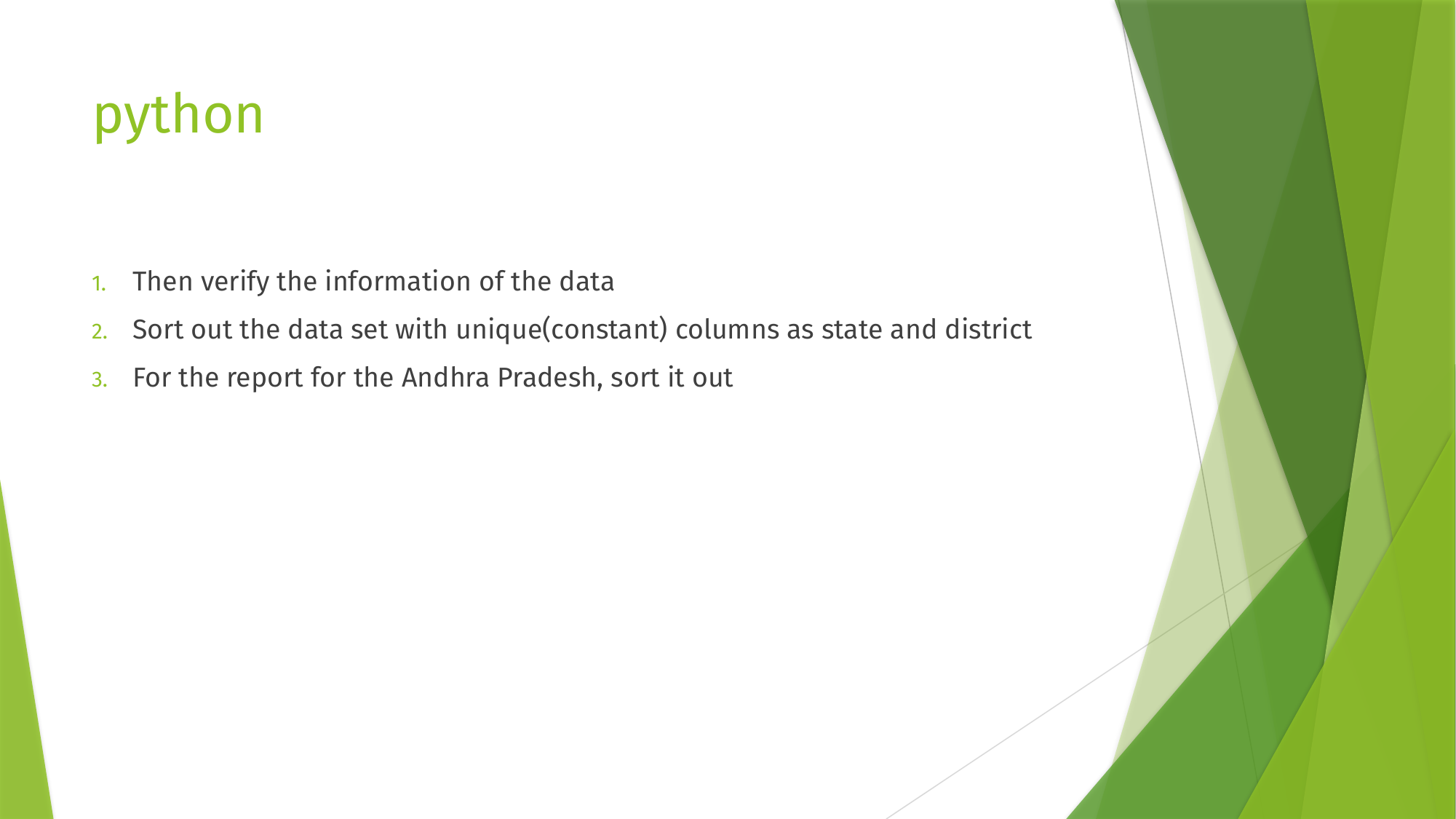

# python
Then verify the information of the data
Sort out the data set with unique(constant) columns as state and district
For the report for the Andhra Pradesh, sort it out